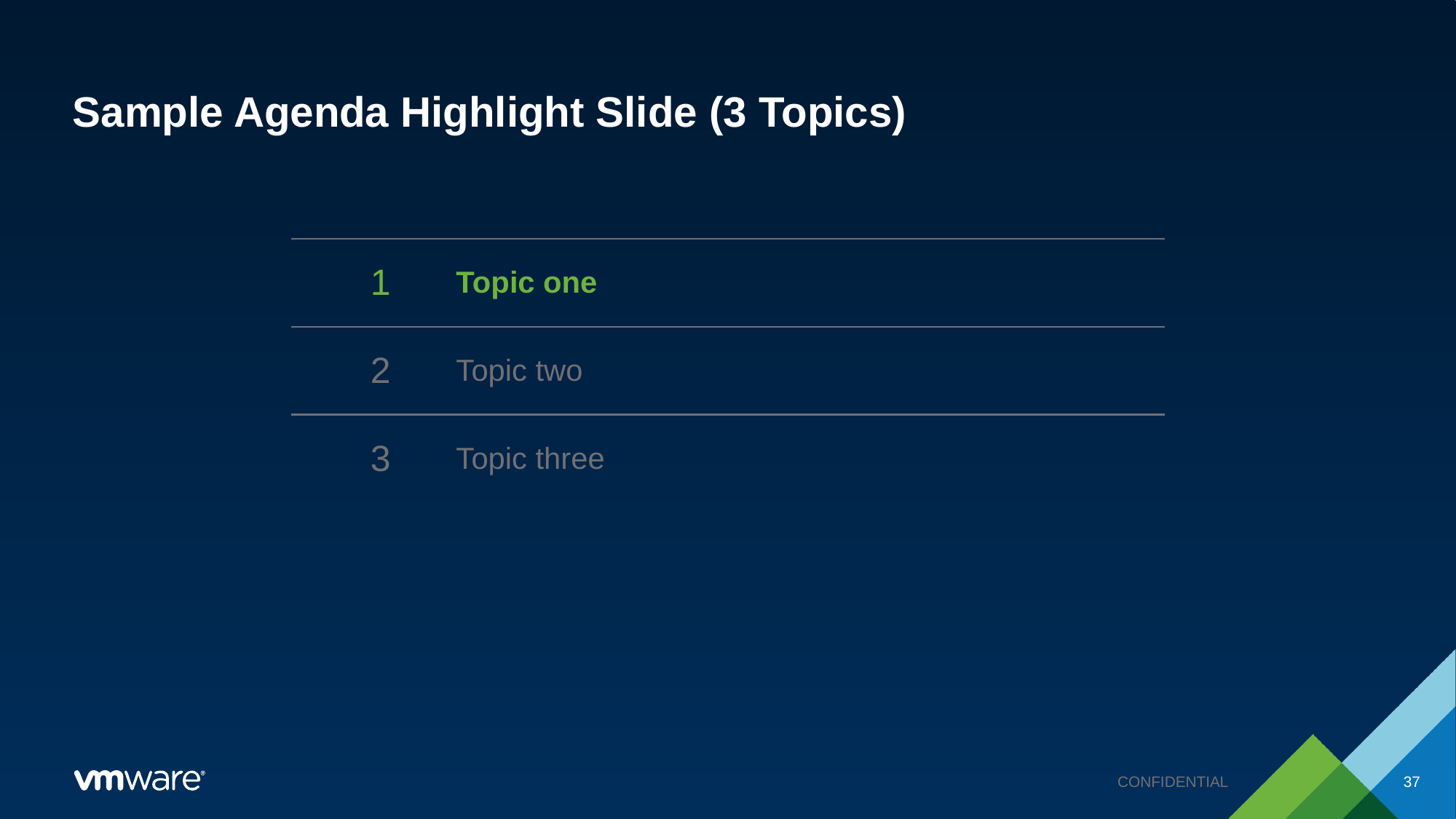

# Sample Agenda Highlight Slide (3 Topics)
| 1 | Topic one |
| --- | --- |
| 2 | Topic two |
| 3 | Topic three |
CONFIDENTIAL
37